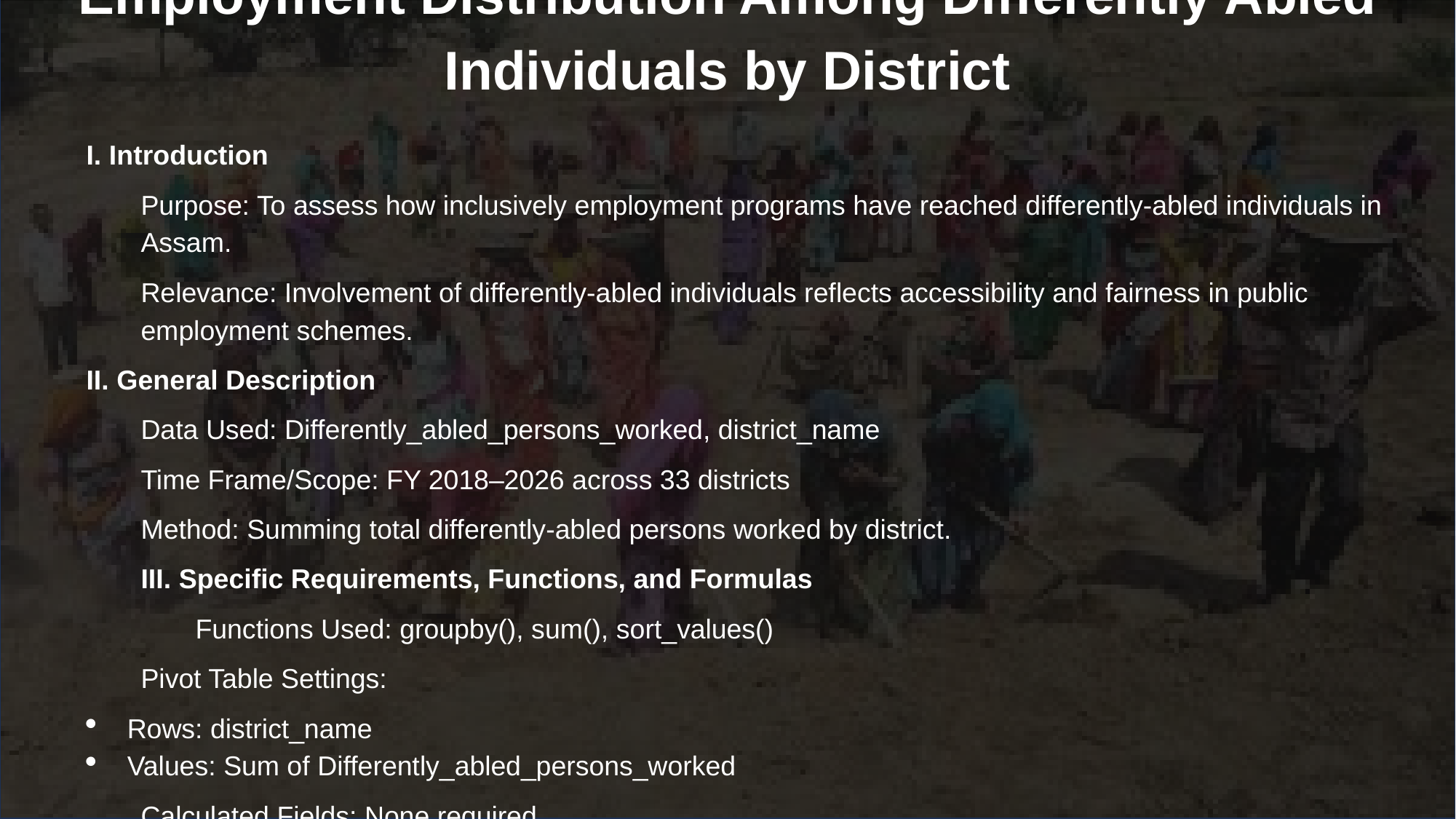

# Employment Distribution Among Differently Abled Individuals by District
I. Introduction
Purpose: To assess how inclusively employment programs have reached differently-abled individuals in Assam.
Relevance: Involvement of differently-abled individuals reflects accessibility and fairness in public employment schemes.
II. General Description
Data Used: Differently_abled_persons_worked, district_name
Time Frame/Scope: FY 2018–2026 across 33 districts
Method: Summing total differently-abled persons worked by district.
III. Specific Requirements, Functions, and Formulas
Functions Used: groupby(), sum(), sort_values()
Pivot Table Settings:
Rows: district_name
Values: Sum of Differently_abled_persons_worked
Calculated Fields: None required